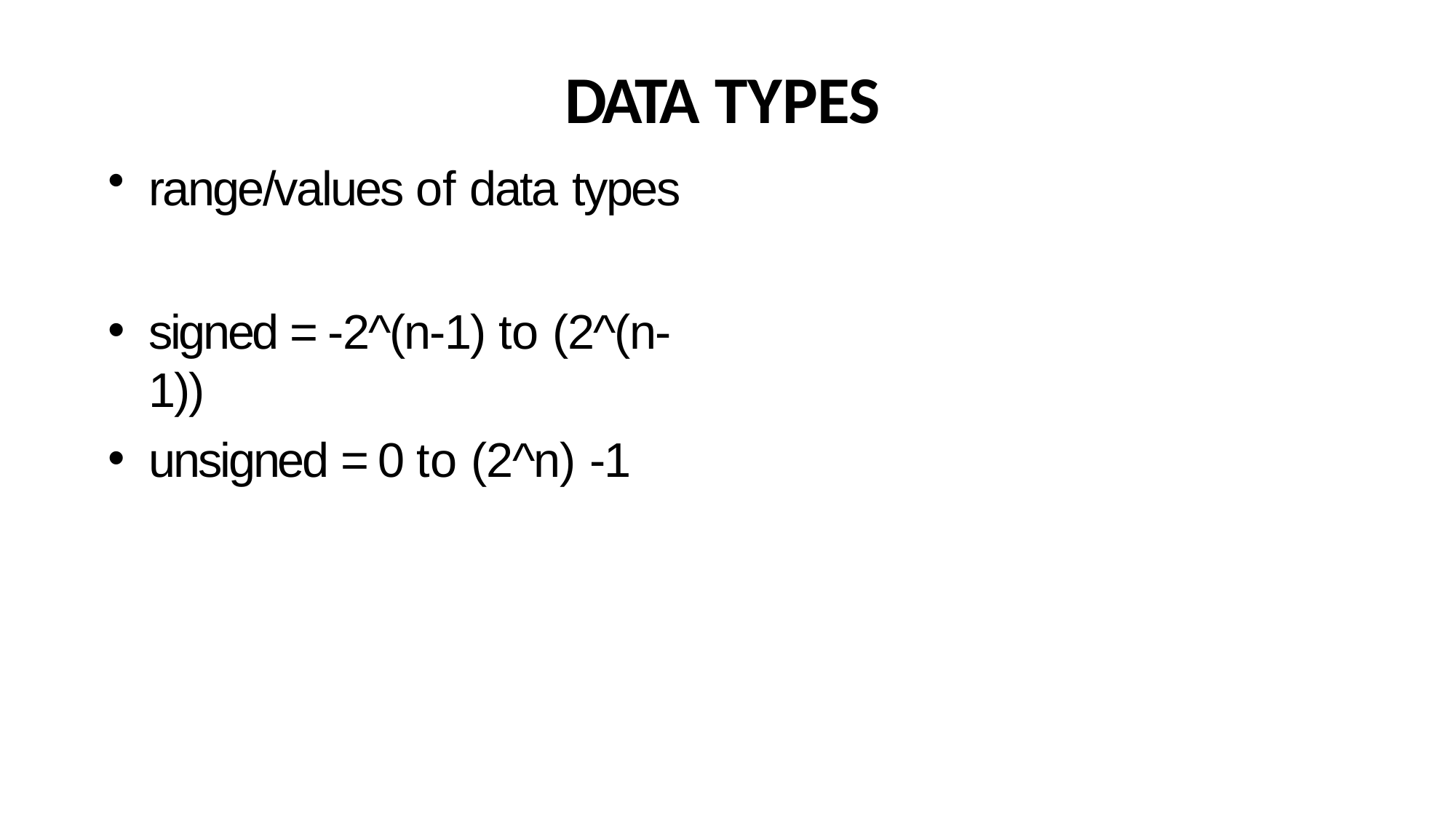

# DATA TYPES
range/values of data types

signed = -2^(n-1) to (2^(n-1))
unsigned = 0 to (2^n) -1